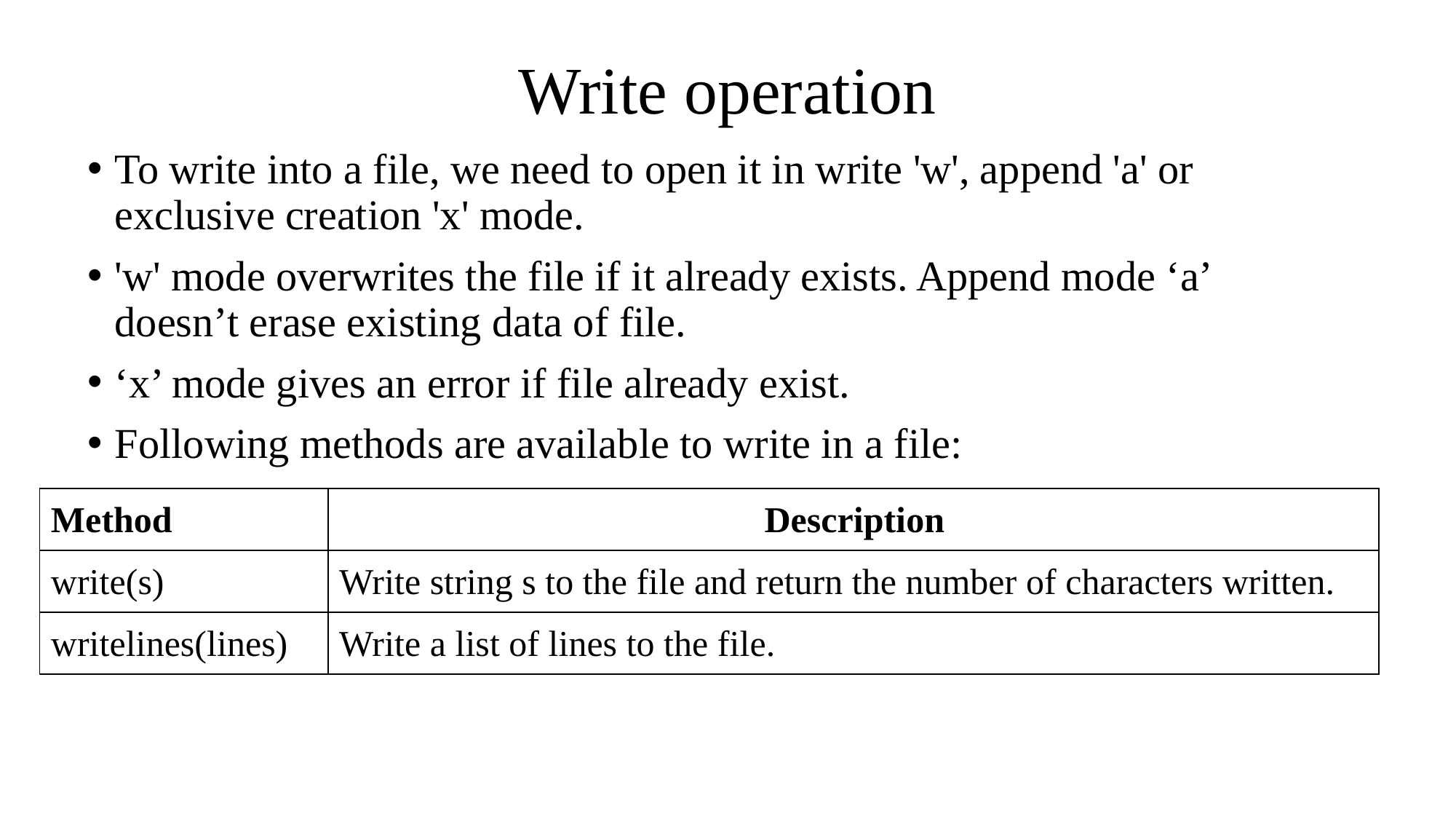

# Write operation
To write into a file, we need to open it in write 'w', append 'a' or exclusive creation 'x' mode.
'w' mode overwrites the file if it already exists. Append mode ‘a’ doesn’t erase existing data of file.
‘x’ mode gives an error if file already exist.
Following methods are available to write in a file:

| Method | Description |
| --- | --- |
| write(s) | Write string s to the file and return the number of characters written. |
| writelines(lines) | Write a list of lines to the file. |